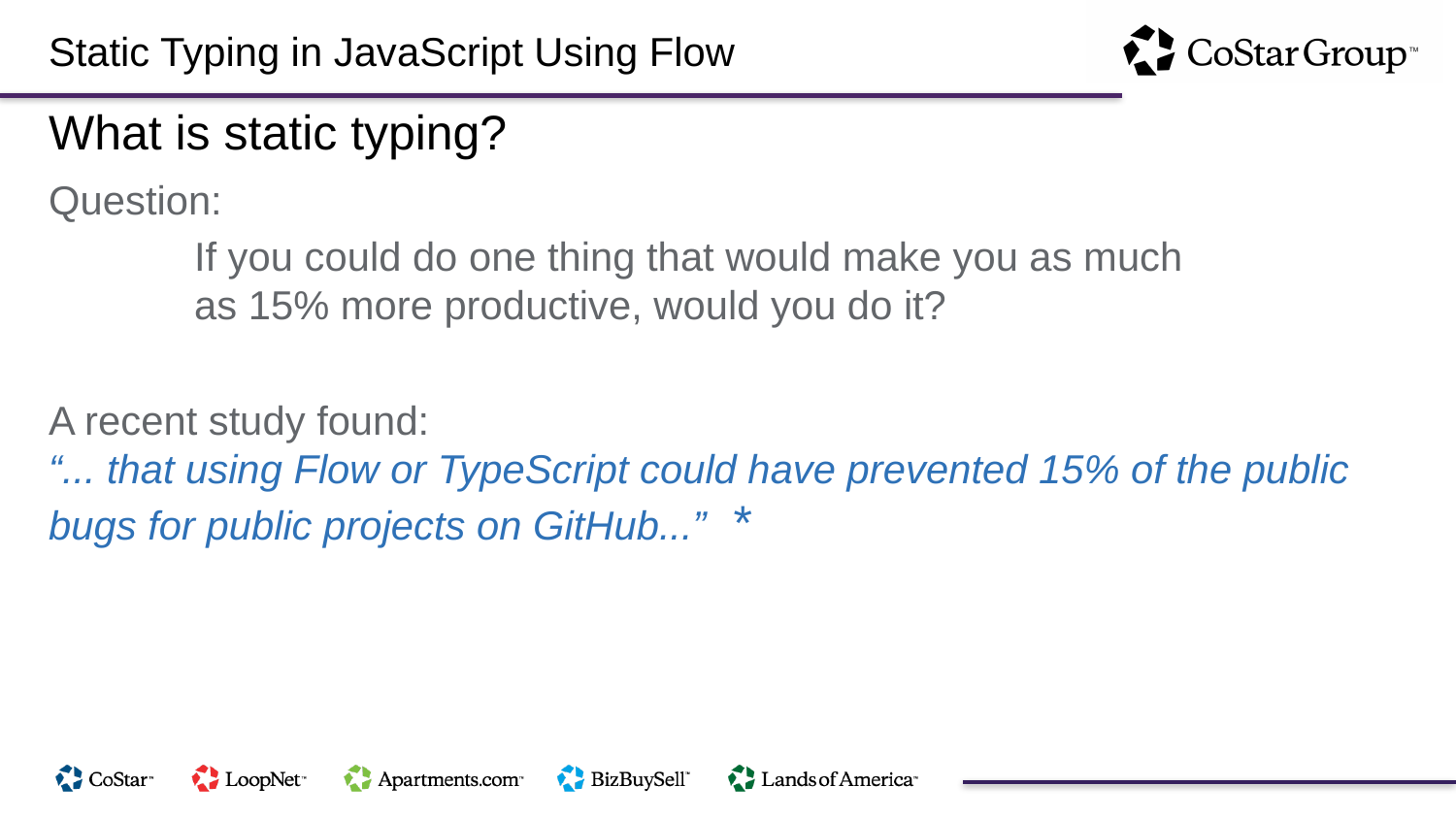

Static Typing in JavaScript Using Flow
What is static typing?
Question:
	If you could do one thing that would make you as much
	as 15% more productive, would you do it?

A recent study found:
“... that using Flow or TypeScript could have prevented 15% of the public bugs for public projects on GitHub...”  *